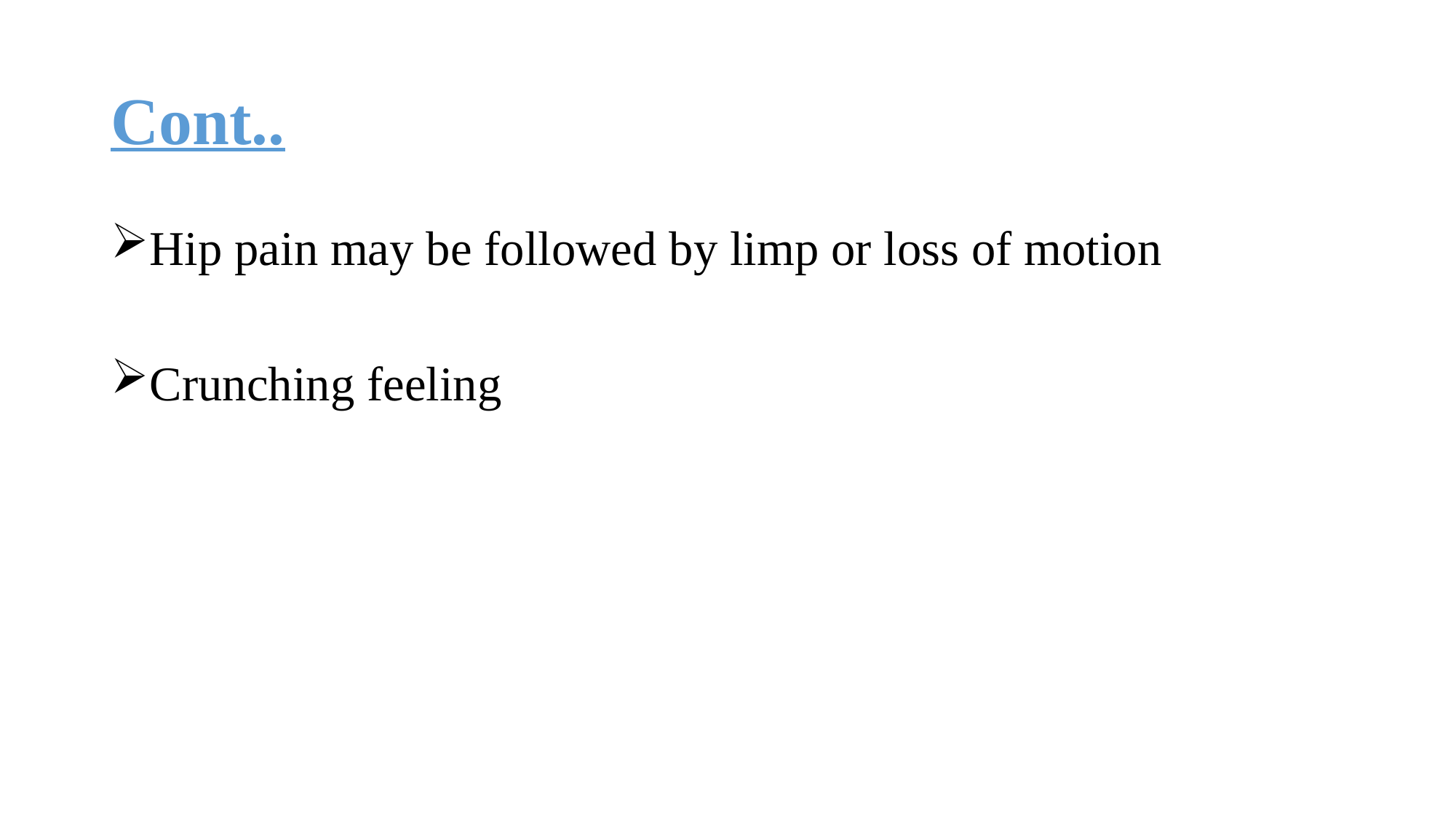

# Cont..
Hip pain may be followed by limp or loss of motion

Crunching feeling